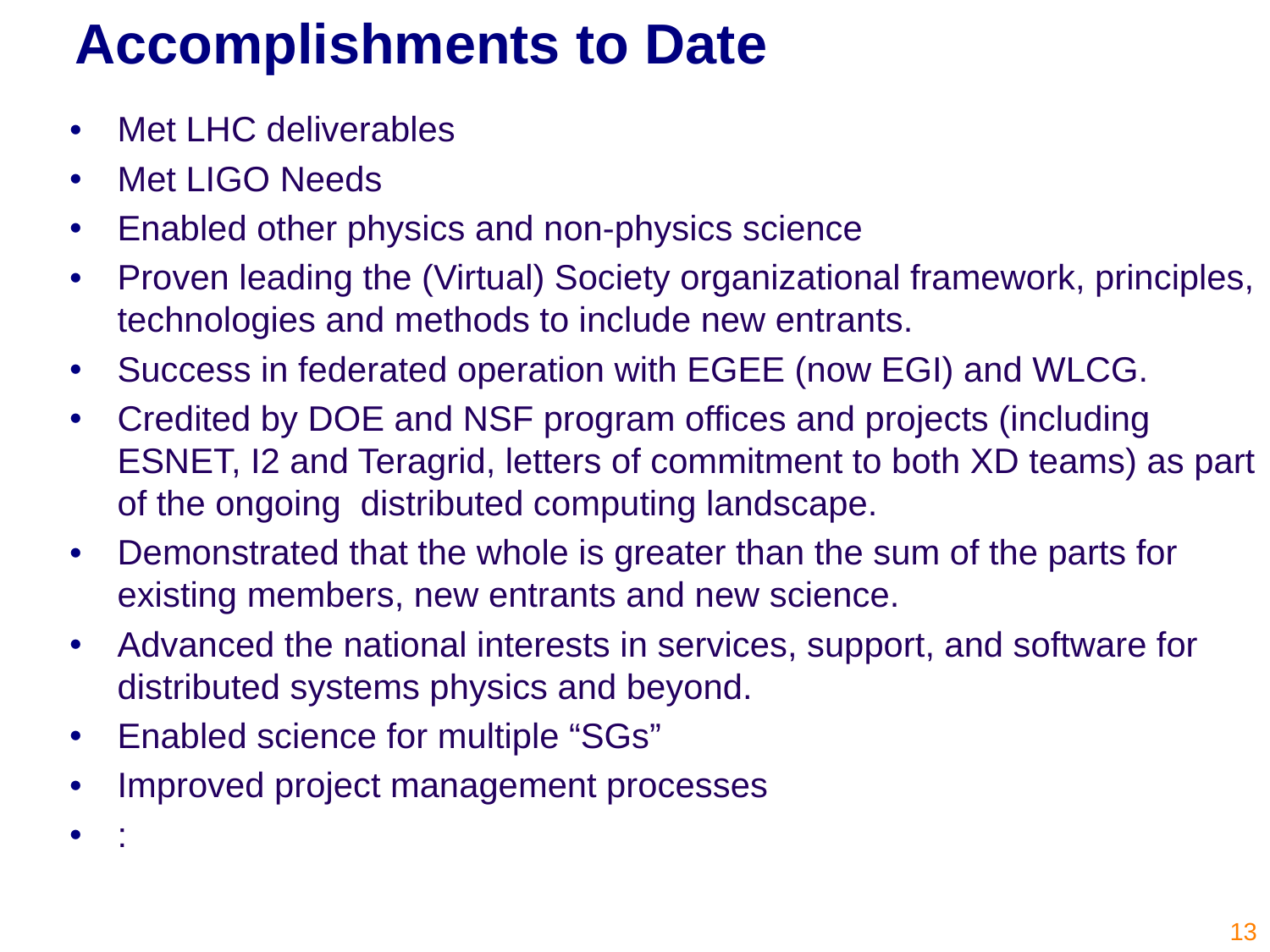

# Accomplishments to Date
Met LHC deliverables
Met LIGO Needs
Enabled other physics and non-physics science
Proven leading the (Virtual) Society organizational framework, principles, technologies and methods to include new entrants.
Success in federated operation with EGEE (now EGI) and WLCG.
Credited by DOE and NSF program offices and projects (including ESNET, I2 and Teragrid, letters of commitment to both XD teams) as part of the ongoing  distributed computing landscape.
Demonstrated that the whole is greater than the sum of the parts for existing members, new entrants and new science.
Advanced the national interests in services, support, and software for distributed systems physics and beyond.
Enabled science for multiple “SGs”
Improved project management processes
:

13